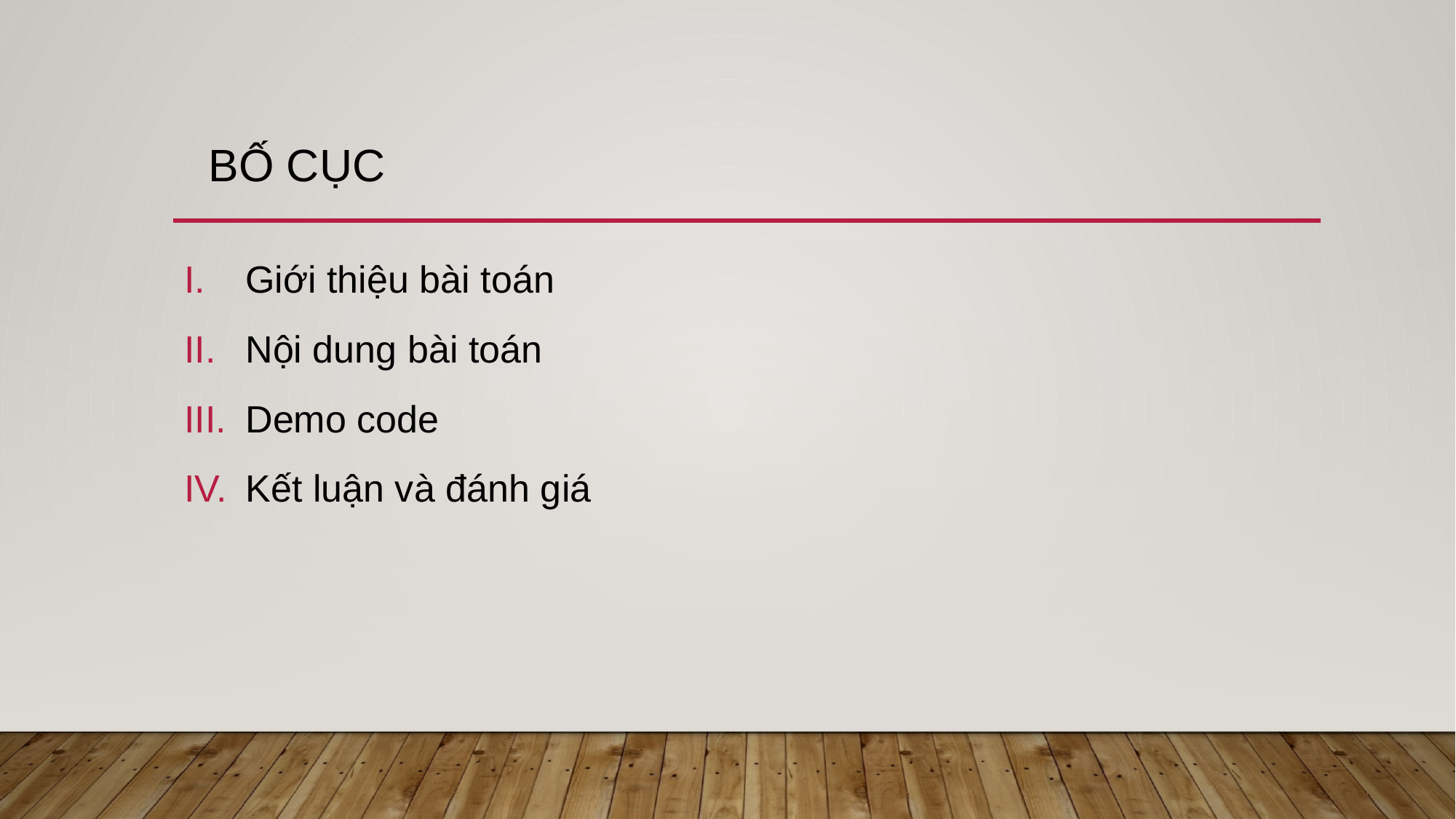

# BỐ CỤC
Giới thiệu bài toán
Nội dung bài toán
Demo code
Kết luận và đánh giá